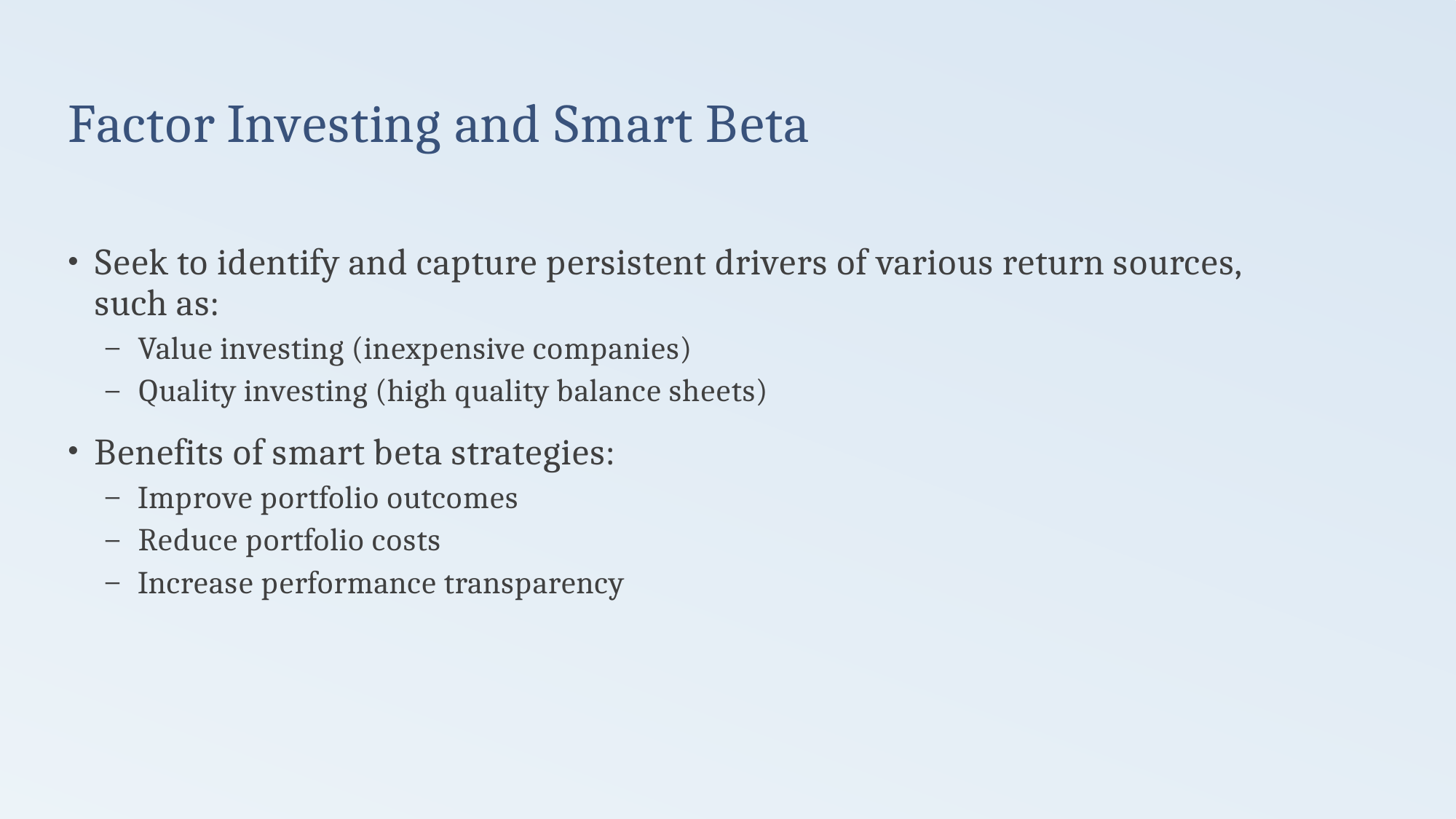

# Factor Investing and Smart Beta
Seek to identify and capture persistent drivers of various return sources, such as:
Value investing (inexpensive companies)
Quality investing (high quality balance sheets)
Benefits of smart beta strategies:
Improve portfolio outcomes
Reduce portfolio costs
Increase performance transparency